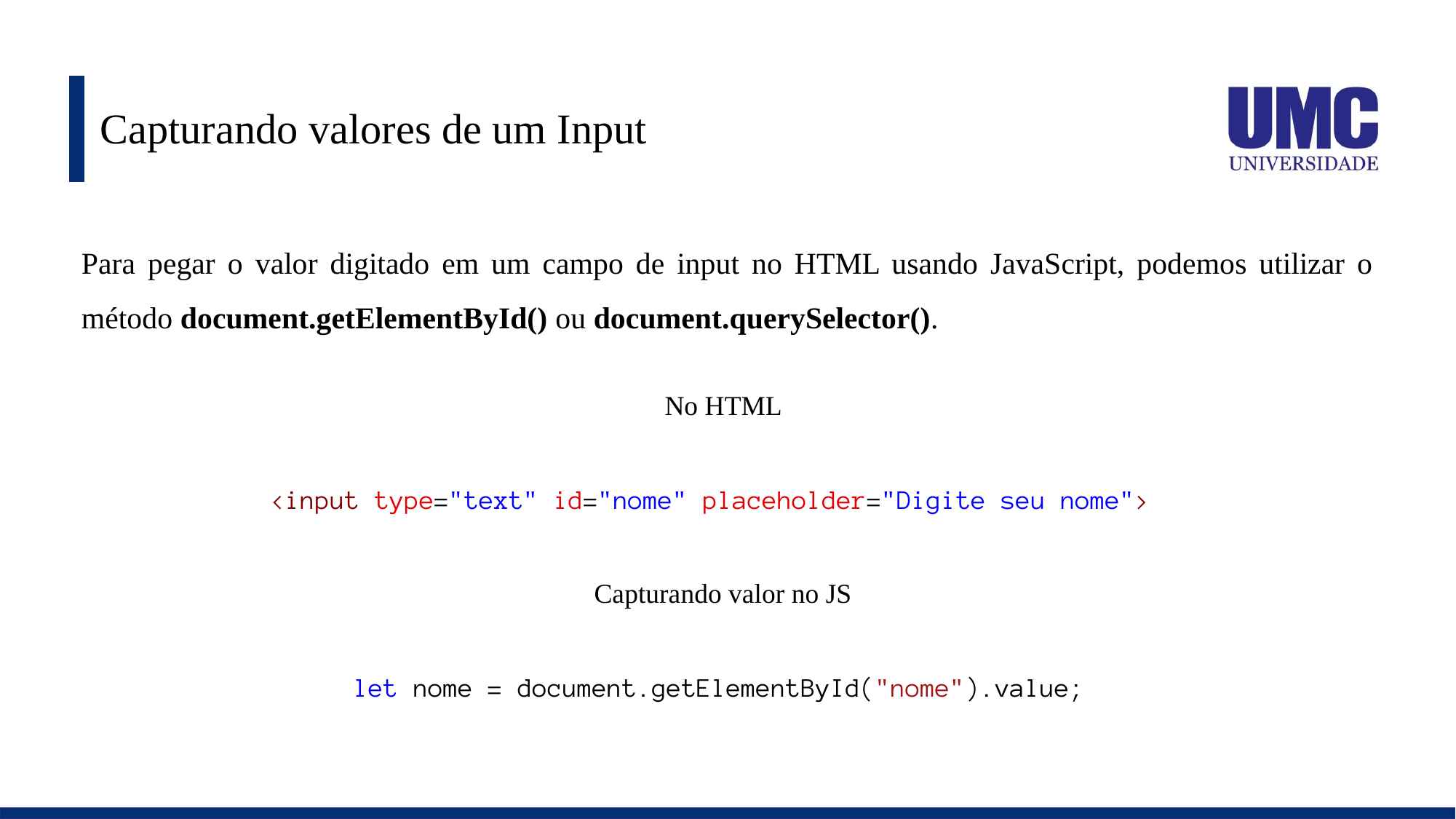

# Capturando valores de um Input
Para pegar o valor digitado em um campo de input no HTML usando JavaScript, podemos utilizar o método document.getElementById() ou document.querySelector().
No HTML
<input type="text" id="nome" placeholder="Digite seu nome">
Capturando valor no JS
let nome = document.getElementById("nome").value;